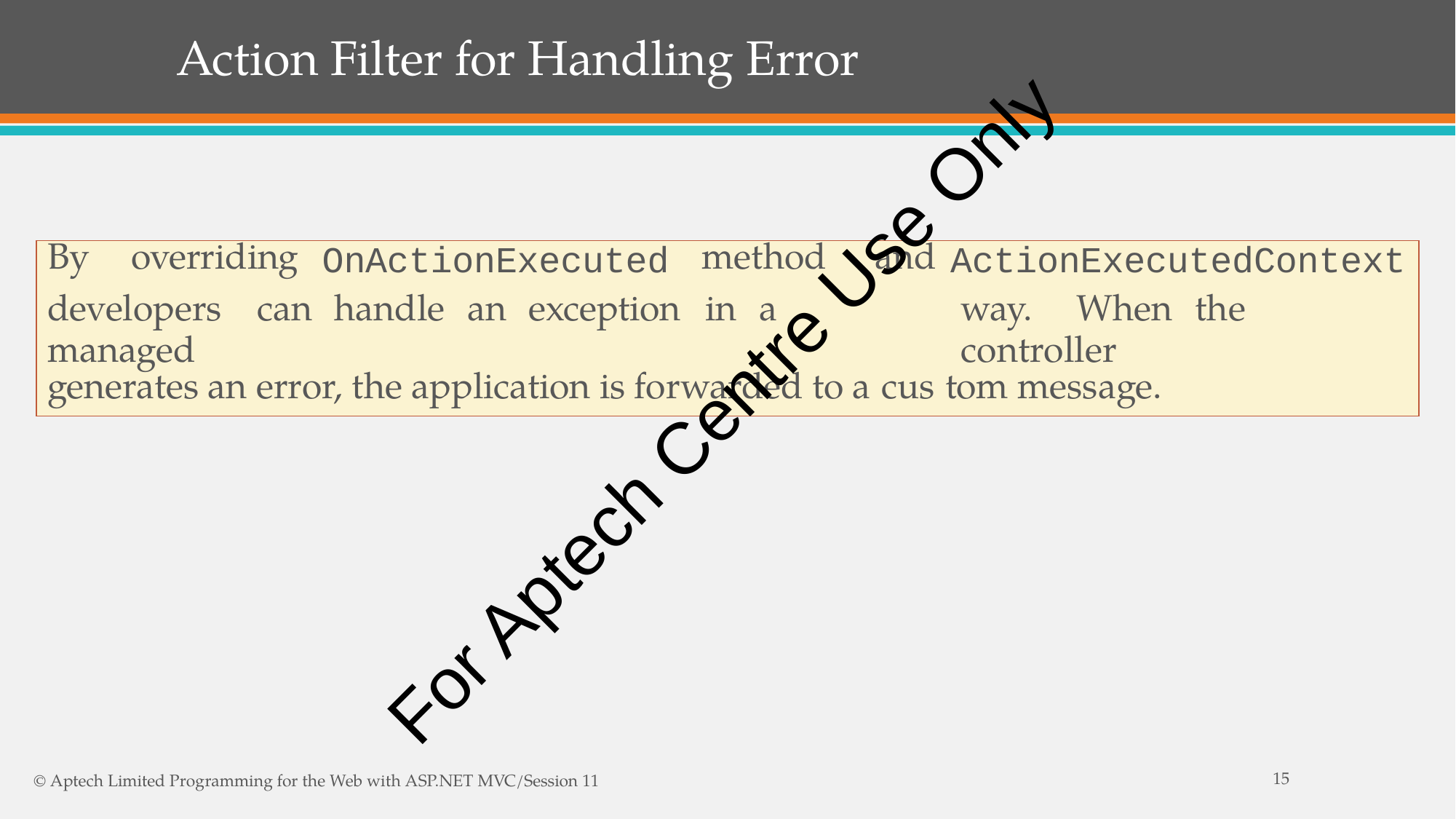

# Action Filter for Handling Error
| By overriding | OnActionExecuted | method and | ActionExecutedContext |
| --- | --- | --- | --- |
| developers can handle an exception in a managed generates an error, the application is forwarded to a cus |  |  | way. When the controller tom message. |
For Aptech Centre Use Only
15
© Aptech Limited Programming for the Web with ASP.NET MVC/Session 11